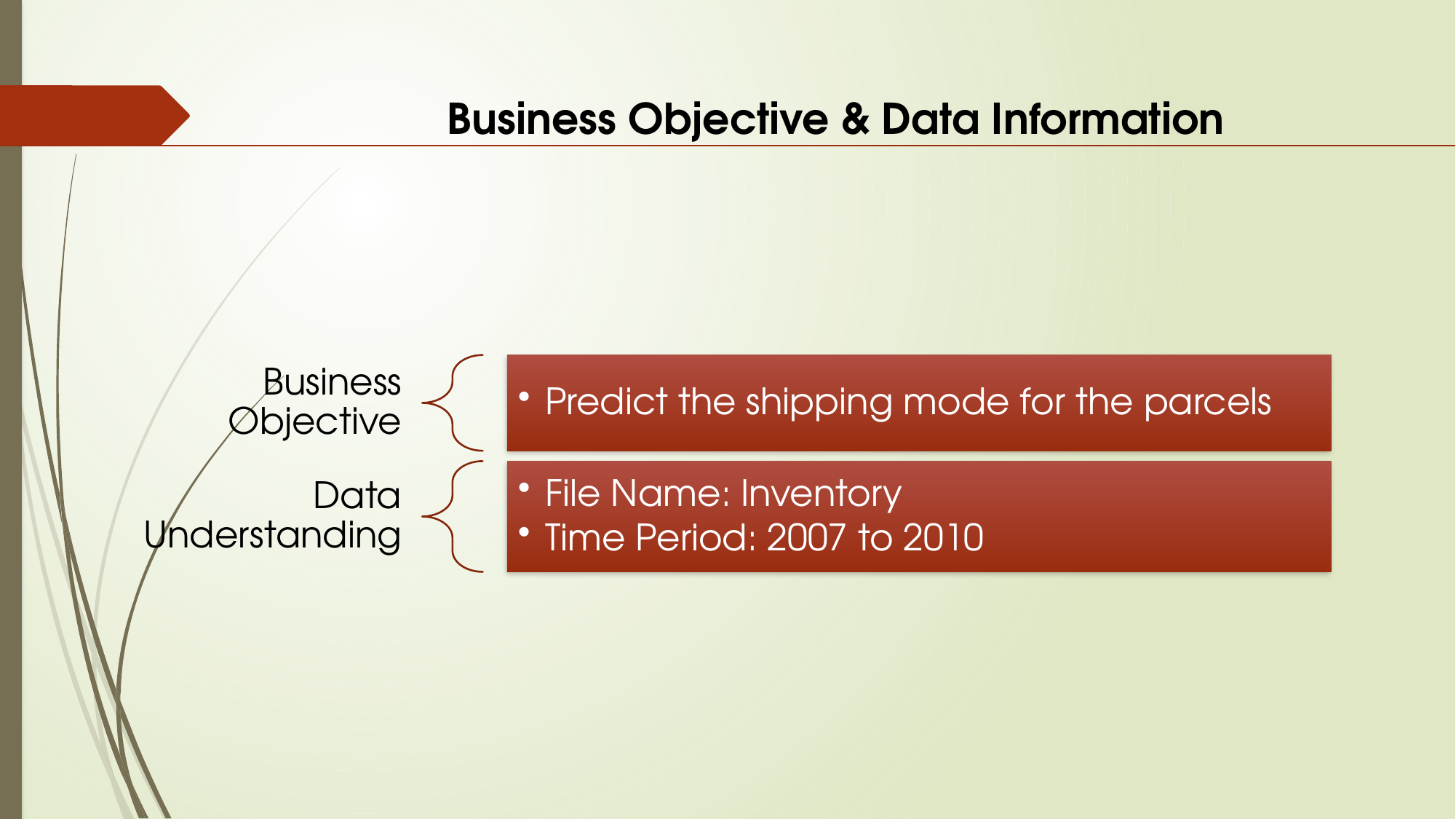

Business Objective & Data Information
Business Objective
Predict the shipping mode for the parcels
Data Understanding
File Name: Inventory
Time Period: 2007 to 2010